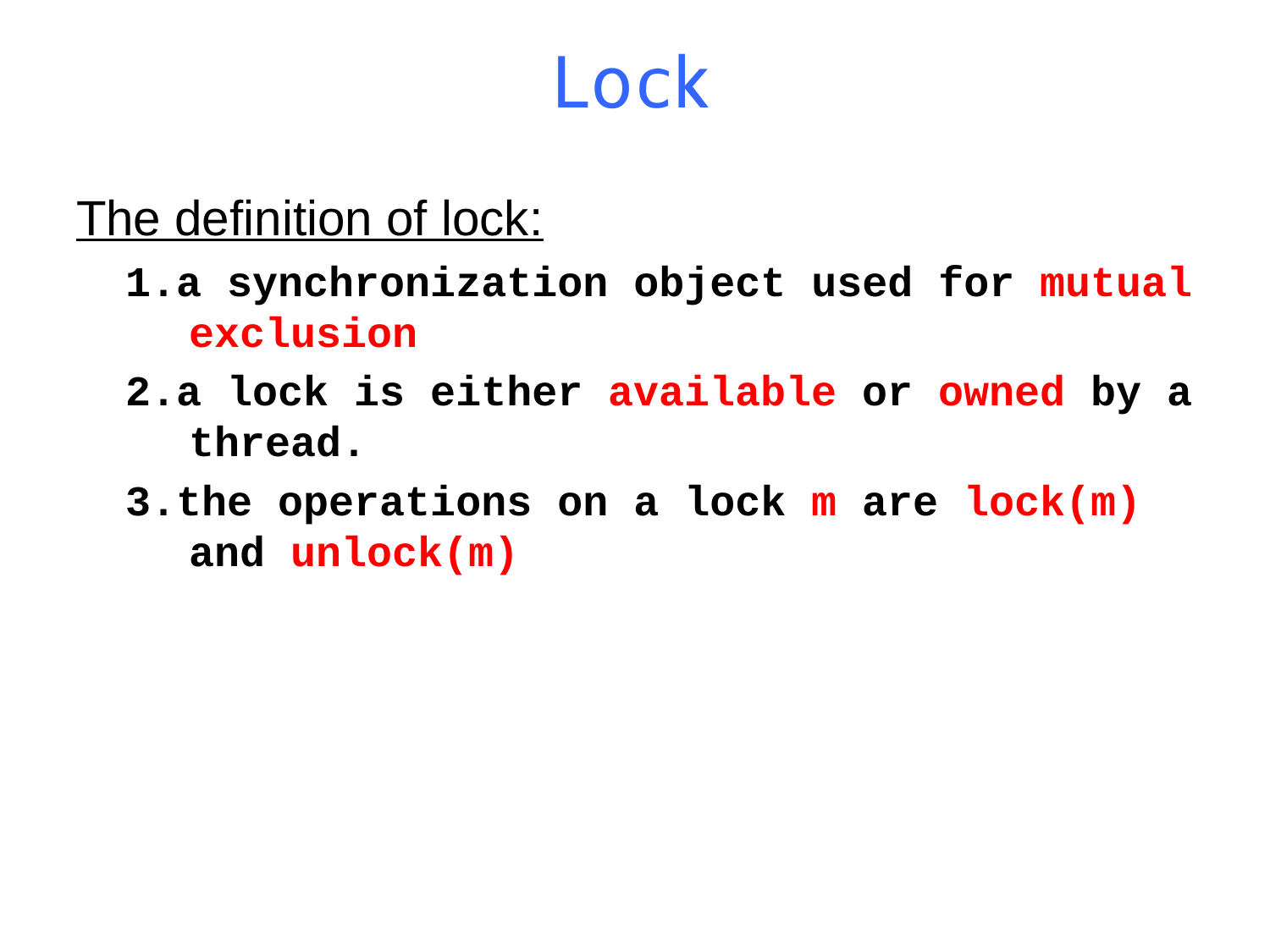

# Lock
The definition of lock:
1.a synchronization object used for mutual exclusion
2.a lock is either available or owned by a thread.
3.the operations on a lock m are lock(m) and unlock(m)